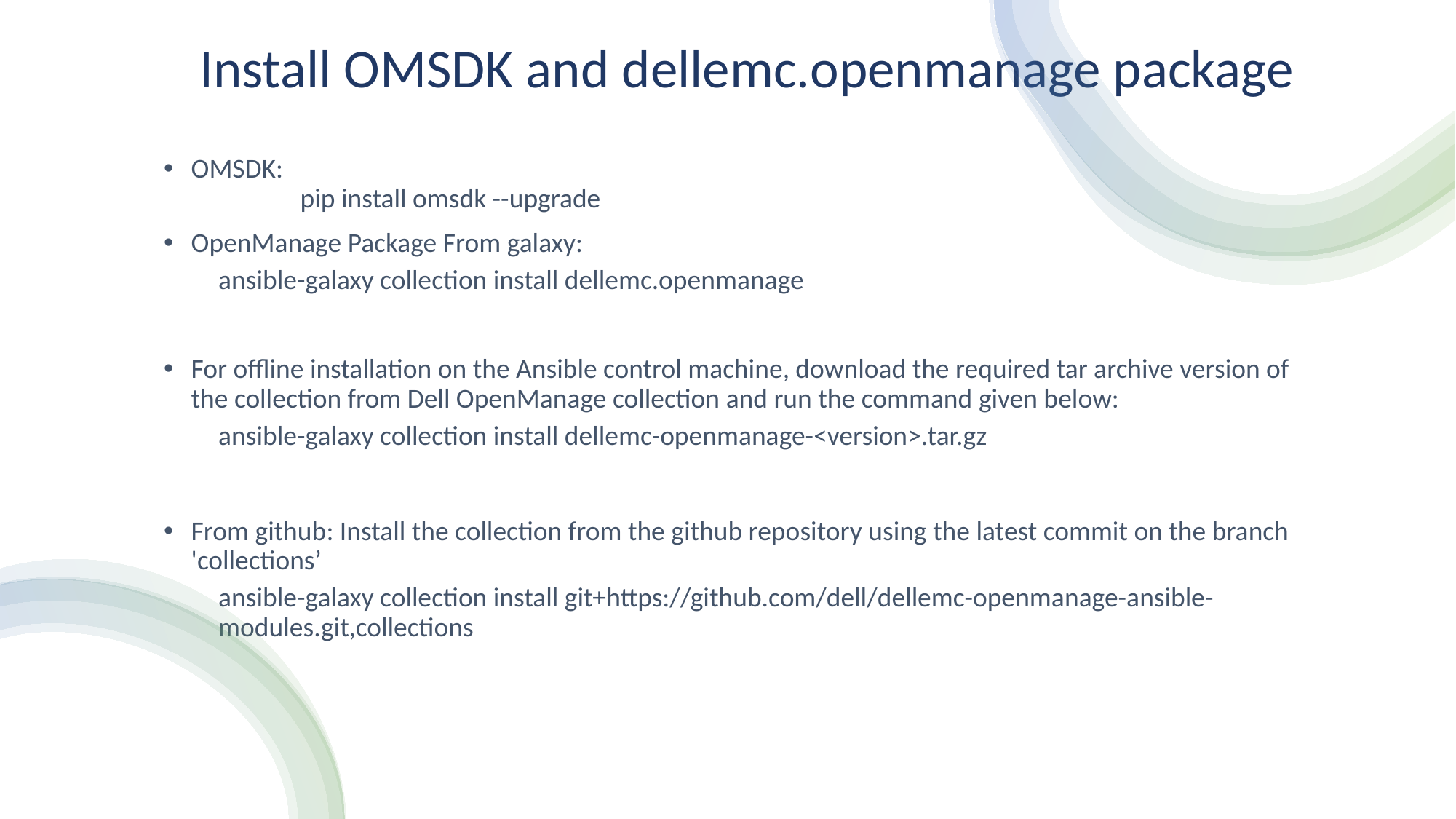

# Install OMSDK and dellemc.openmanage package
OMSDK:
	pip install omsdk --upgrade
OpenManage Package From galaxy:
ansible-galaxy collection install dellemc.openmanage

For offline installation on the Ansible control machine, download the required tar archive version of the collection from Dell OpenManage collection and run the command given below:
ansible-galaxy collection install dellemc-openmanage-<version>.tar.gz

From github: Install the collection from the github repository using the latest commit on the branch 'collections’
ansible-galaxy collection install git+https://github.com/dell/dellemc-openmanage-ansible-modules.git,collections